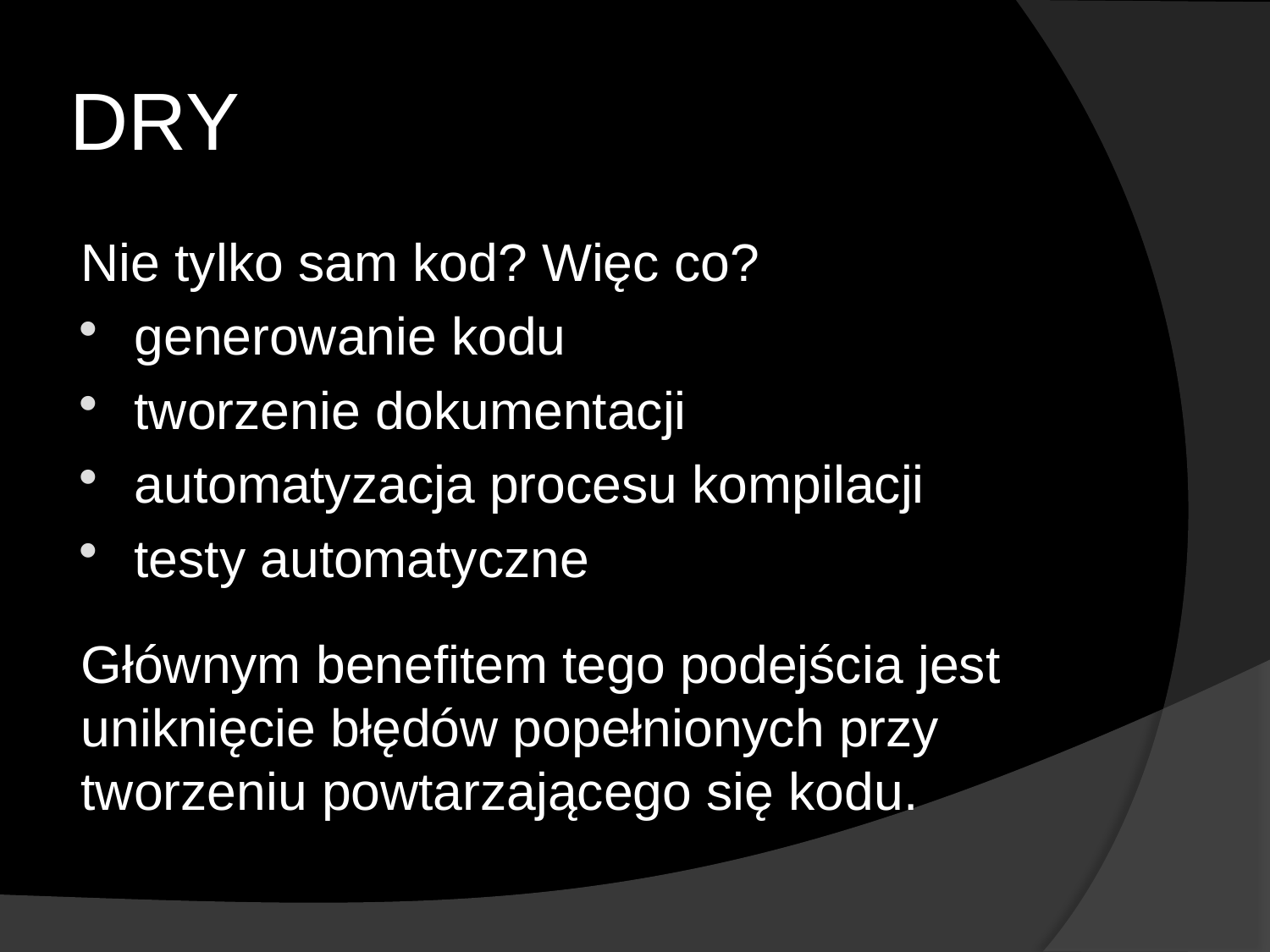

# DRY
Nie tylko sam kod? Więc co?
generowanie kodu
tworzenie dokumentacji
automatyzacja procesu kompilacji
testy automatyczne
Głównym benefitem tego podejścia jest uniknięcie błędów popełnionych przy tworzeniu powtarzającego się kodu.